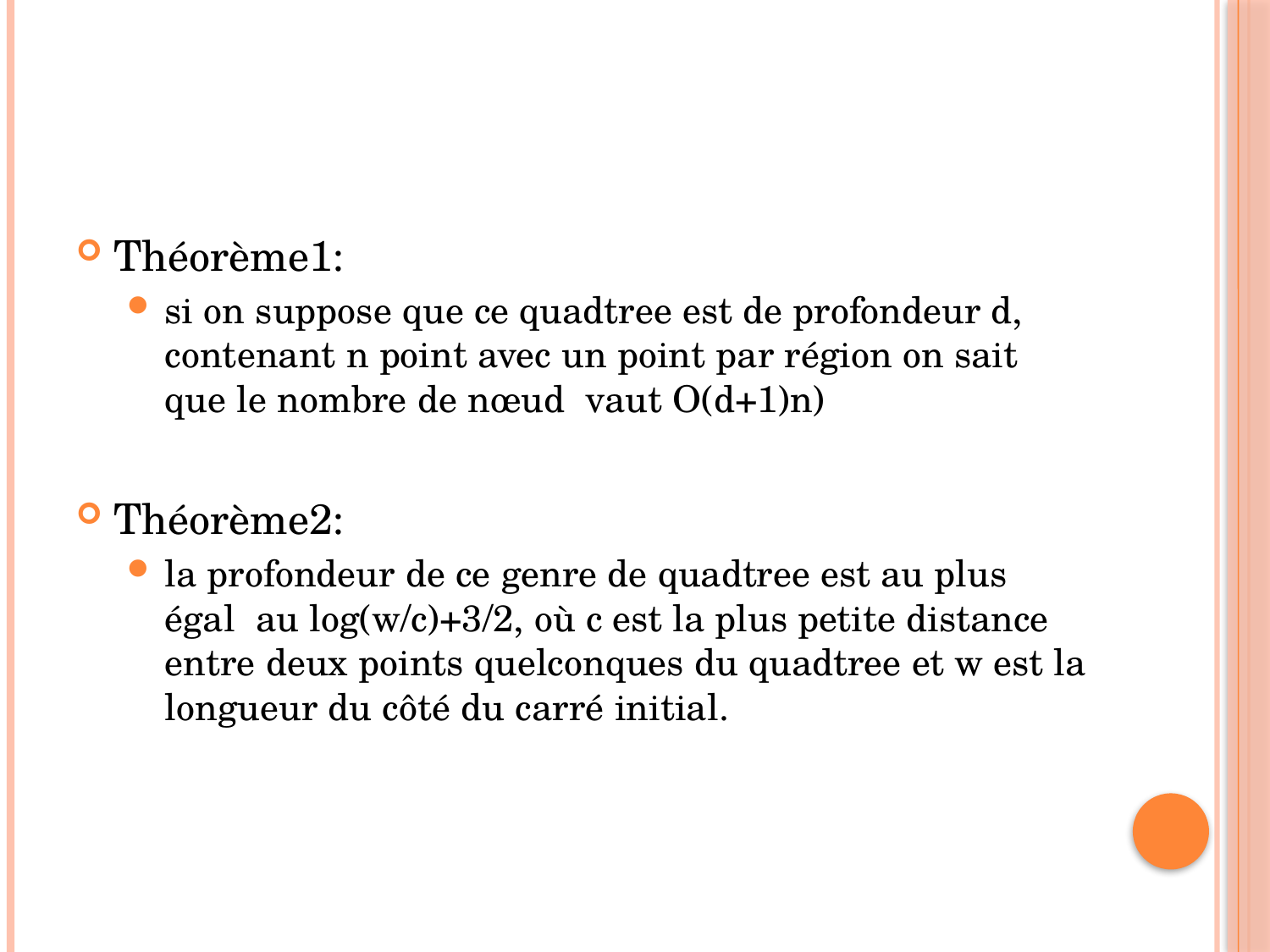

#
Théorème1:
si on suppose que ce quadtree est de profondeur d, contenant n point avec un point par région on sait  que le nombre de nœud  vaut O(d+1)n)

Théorème2:
la profondeur de ce genre de quadtree est au plus égal  au log(w/c)+3/2, où c est la plus petite distance entre deux points quelconques du quadtree et w est la longueur du côté du carré initial.